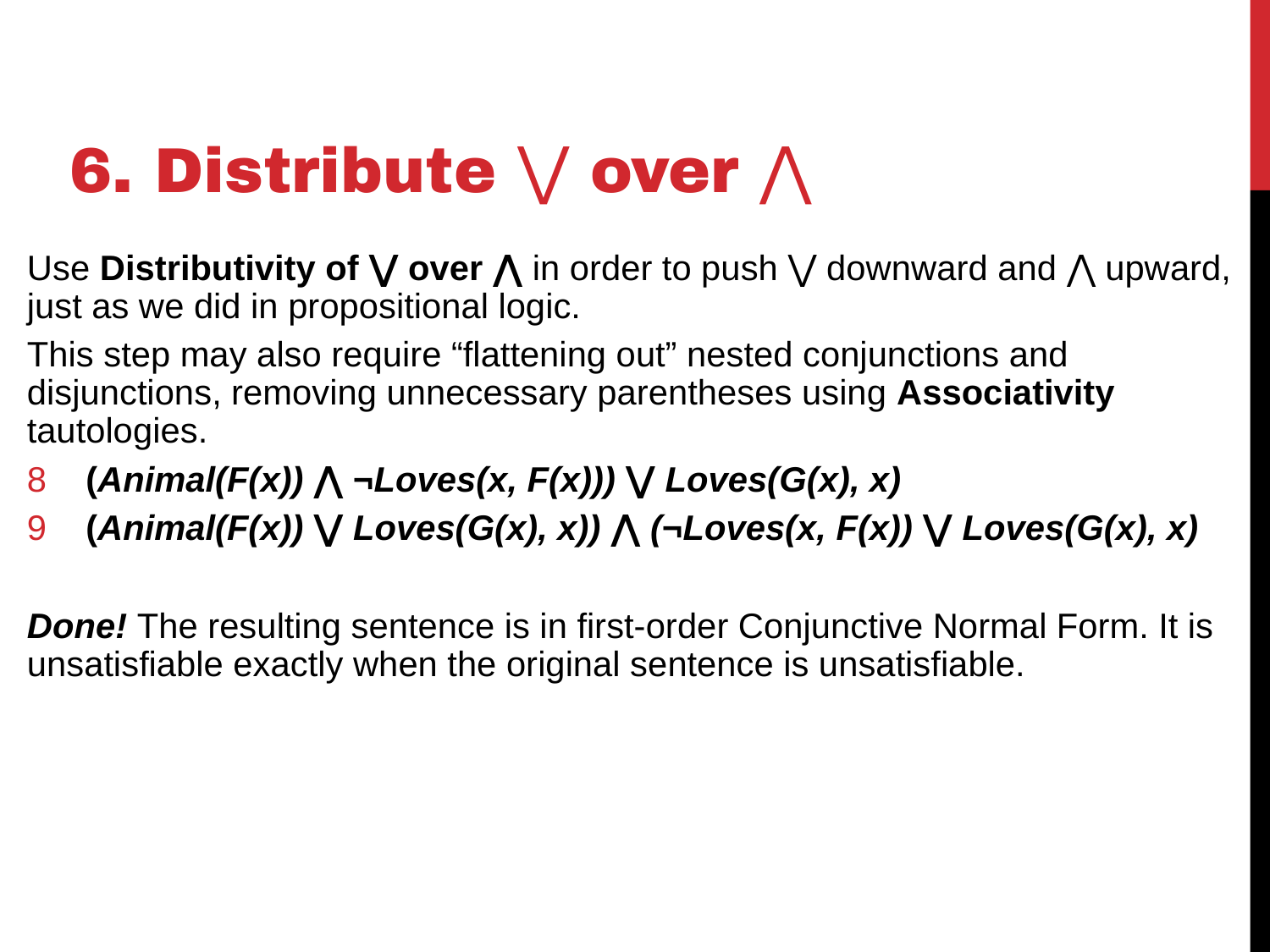

# 6. Distribute ⋁ over ⋀
Use Distributivity of ⋁ over ⋀ in order to push ⋁ downward and ⋀ upward, just as we did in propositional logic.
This step may also require “flattening out” nested conjunctions and disjunctions, removing unnecessary parentheses using Associativity tautologies.
8    (Animal(F(x)) ⋀ ¬Loves(x, F(x))) ⋁ Loves(G(x), x)
9    (Animal(F(x)) ⋁ Loves(G(x), x)) ⋀ (¬Loves(x, F(x)) ⋁ Loves(G(x), x)

Done! The resulting sentence is in first-order Conjunctive Normal Form. It is unsatisfiable exactly when the original sentence is unsatisfiable.